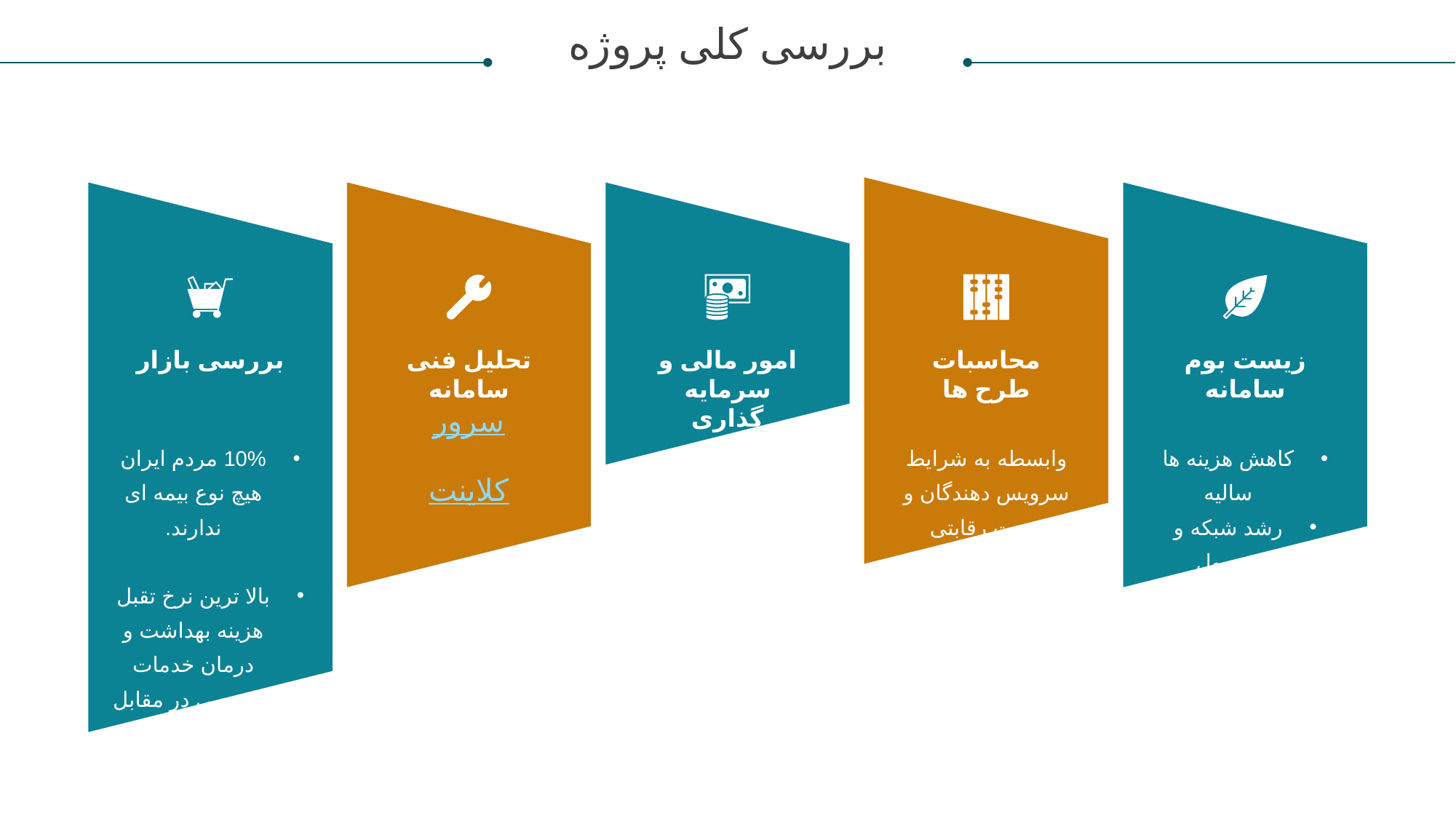

بررسی کلی پروژه

بررسی بازار
تحلیل فنی سامانه
امور مالی و سرمایه گذاری
محاسبات طرح ها
زیست بوم سامانه
سرور

کلاینت

10% مردم ایران هیچ نوع بیمه ای ندارند.

بالا ترین نرخ تقبل هزینه بهداشت و درمان خدمات خصوصی در مقابل بیمه های خصوصی خاص 18%
وابسطه به شرایط سرویس دهندگان و قیمت رقابتی
کاهش هزینه ها سالیه
رشد شبکه و محصول